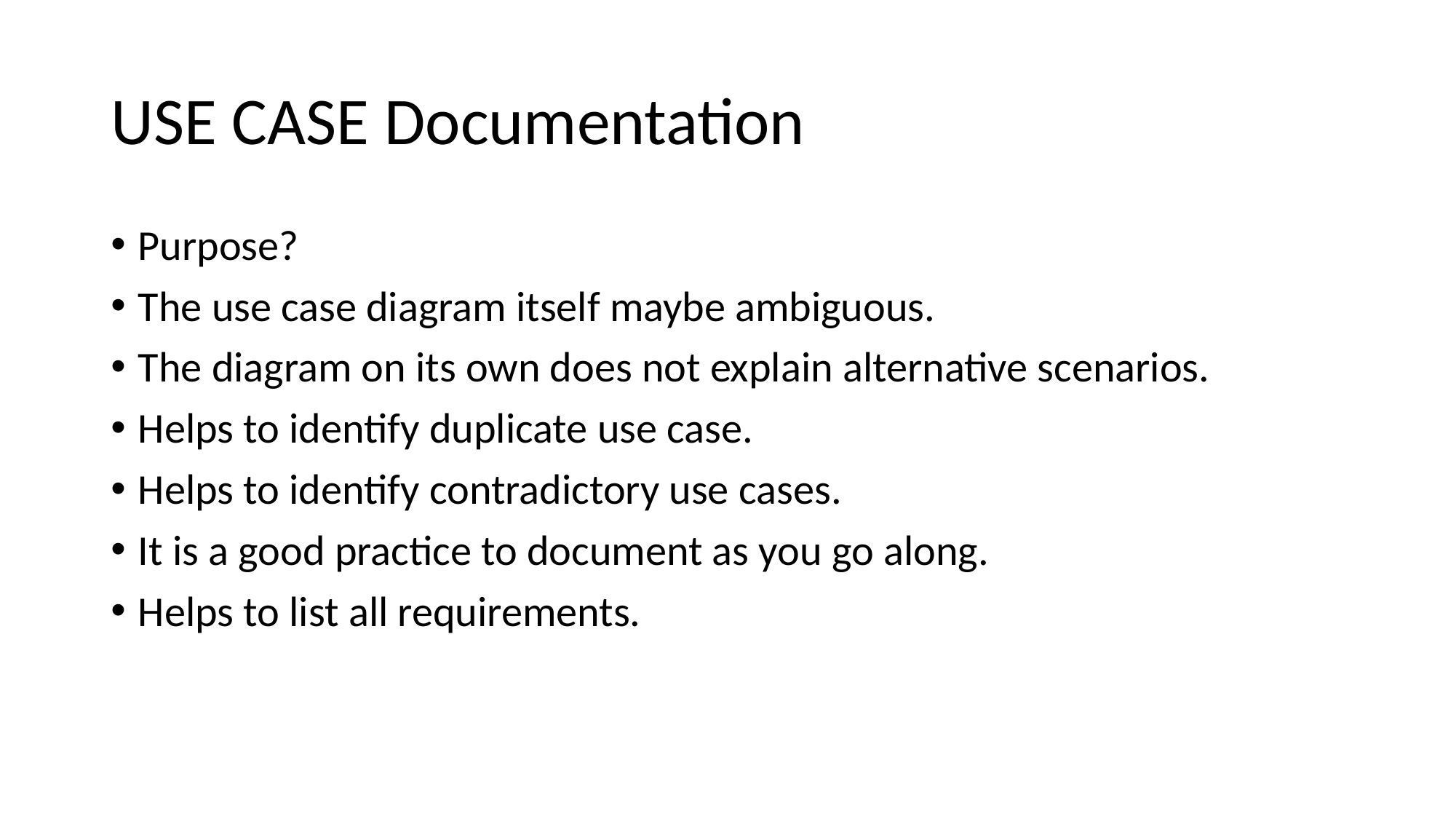

# USE CASE Documentation
Purpose?
The use case diagram itself maybe ambiguous.
The diagram on its own does not explain alternative scenarios.
Helps to identify duplicate use case.
Helps to identify contradictory use cases.
It is a good practice to document as you go along.
Helps to list all requirements.